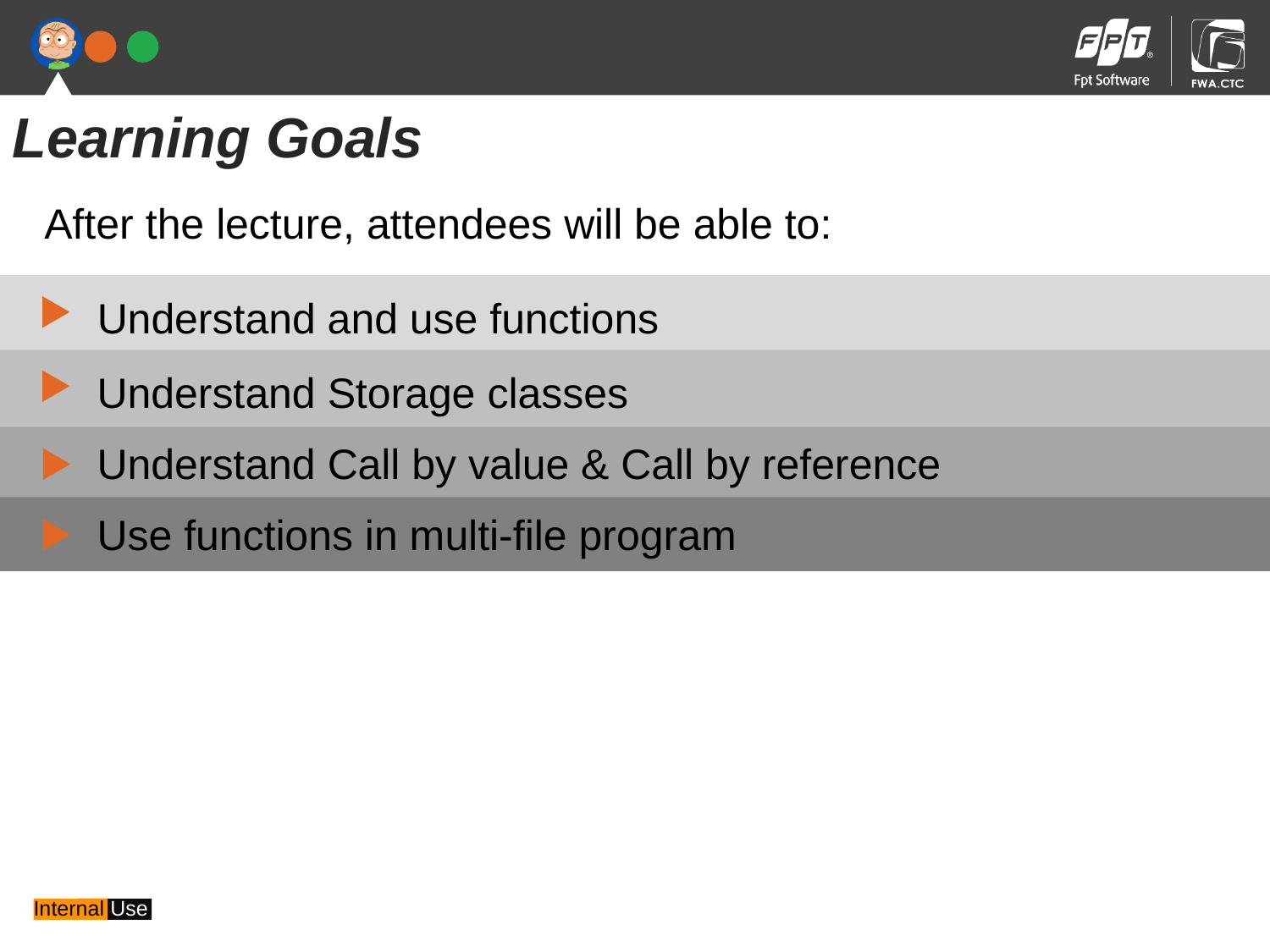

Learning Goals
After the lecture, attendees will be able to:

Understand and use functions

Understand Storage classes

Understand Call by value & Call by reference

Use functions in multi-file program